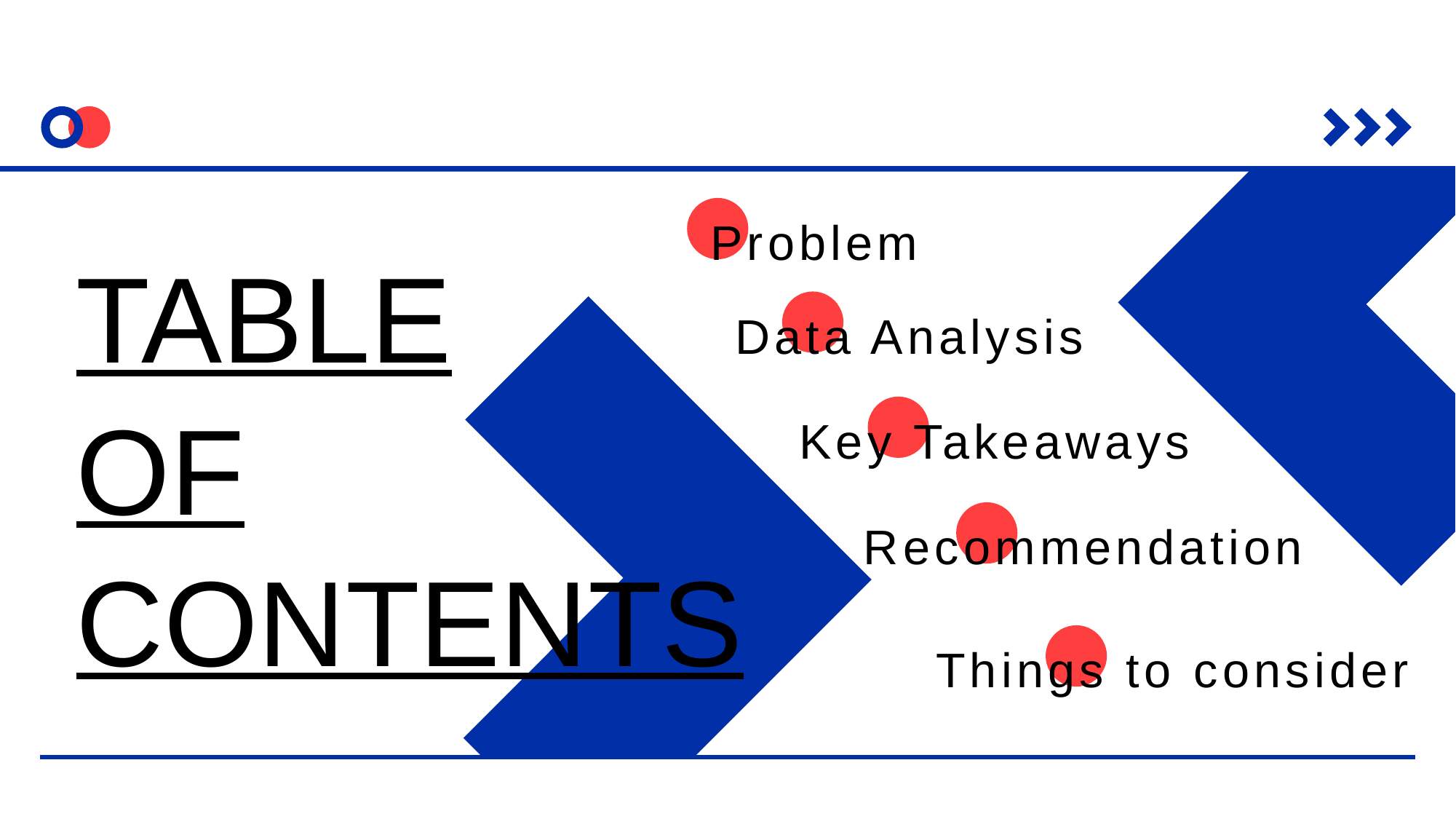

Problem
TABLE
OF
CONTENTS

Data Analysis

Key Takeaways

Recommendation

Things to consider